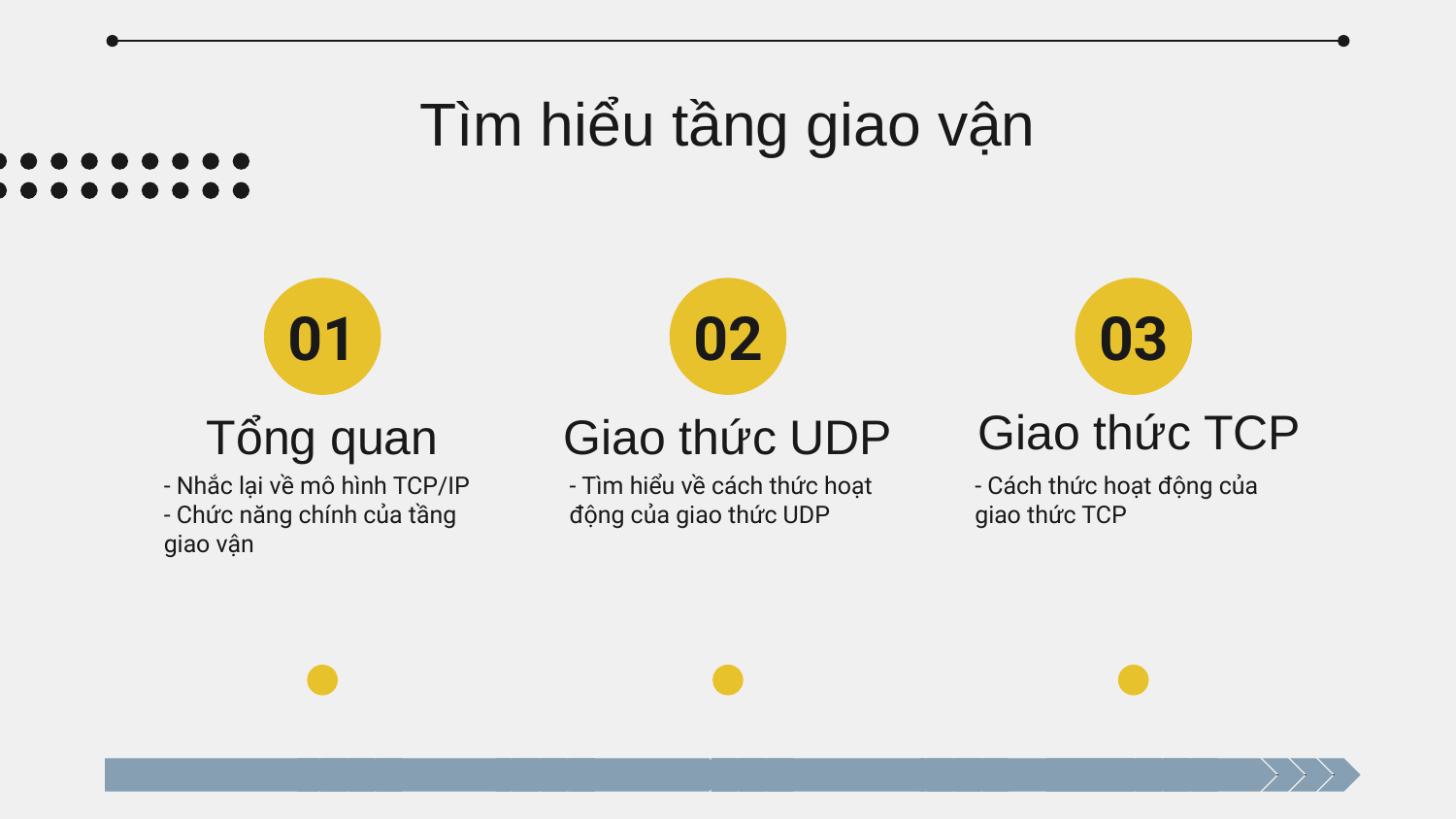

# Tìm hiểu tầng giao vận

01
02
03
Giao thức TCP
Tổng quan
Giao thức UDP
- Nhắc lại về mô hình TCP/IP
- Chức năng chính của tầng giao vận
- Tìm hiểu về cách thức hoạt động của giao thức UDP
- Cách thức hoạt động của giao thức TCP